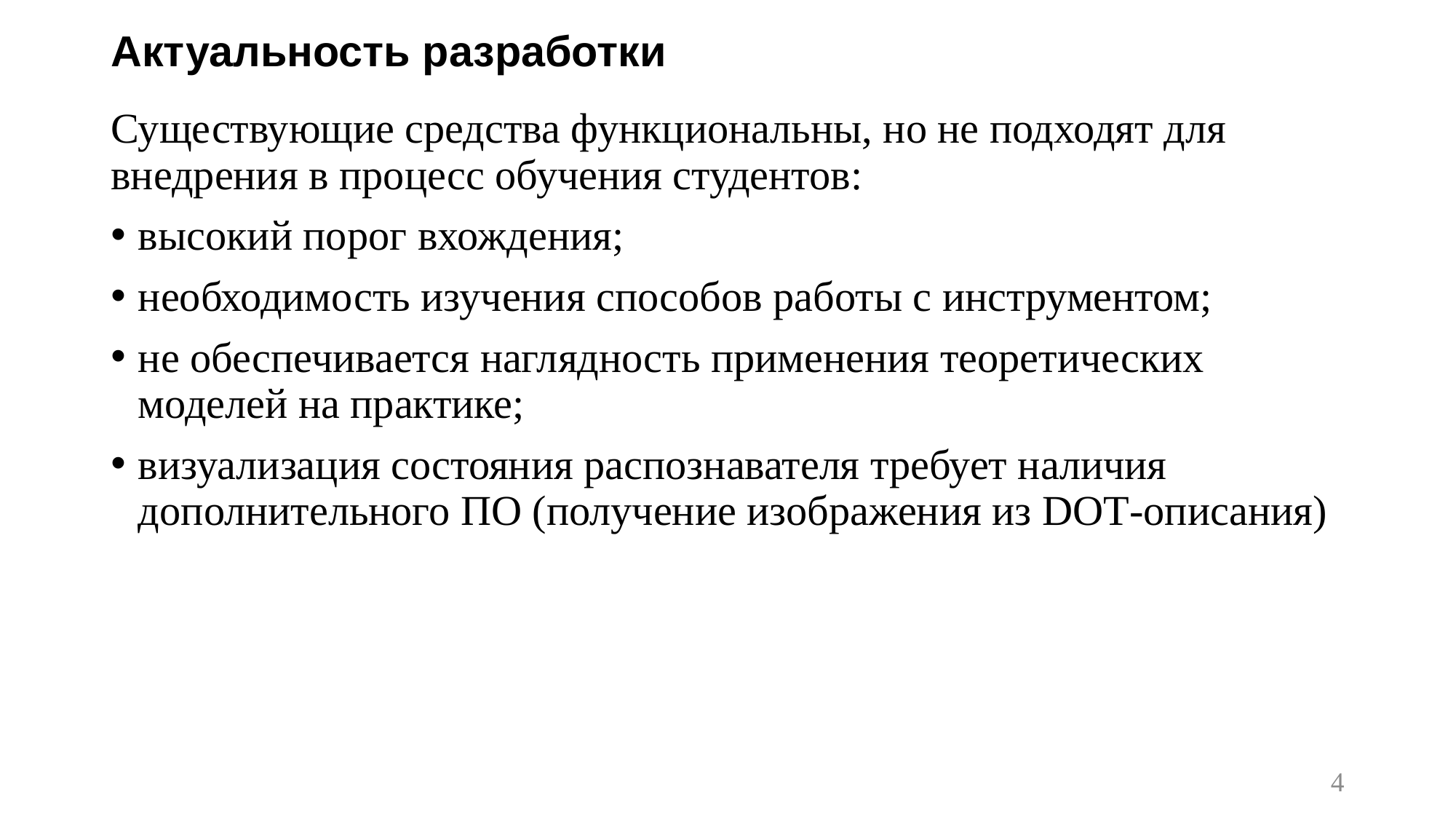

# Актуальность разработки
Существующие средства функциональны, но не подходят для внедрения в процесс обучения студентов:
высокий порог вхождения;
необходимость изучения способов работы с инструментом;
не обеспечивается наглядность применения теоретических моделей на практике;
визуализация состояния распознавателя требует наличия дополнительного ПО (получение изображения из DOT-описания)

4